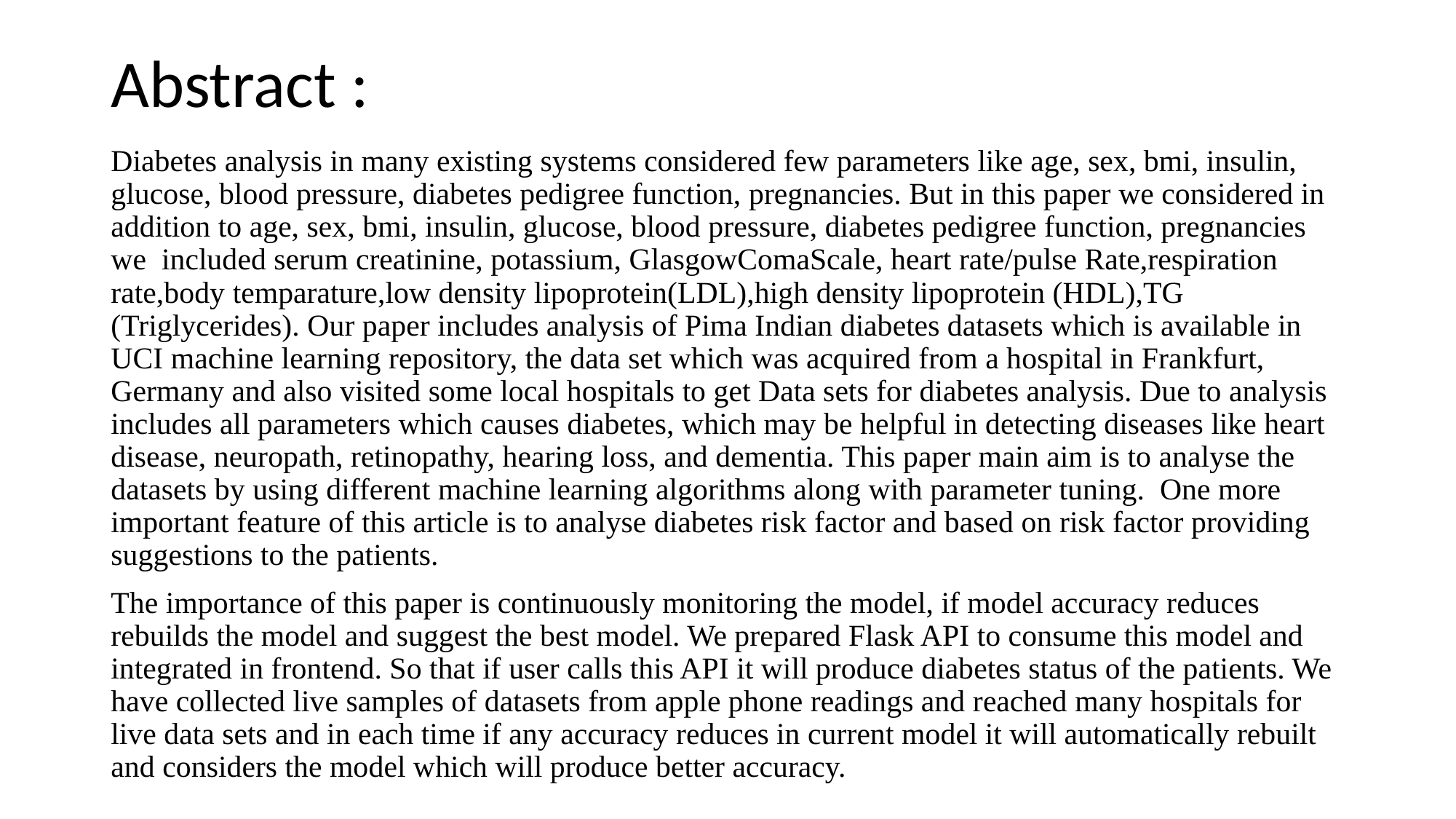

# Abstract :
Diabetes analysis in many existing systems considered few parameters like age, sex, bmi, insulin, glucose, blood pressure, diabetes pedigree function, pregnancies. But in this paper we considered in addition to age, sex, bmi, insulin, glucose, blood pressure, diabetes pedigree function, pregnancies we  included serum creatinine, potassium, GlasgowComaScale, heart rate/pulse Rate,respiration rate,body temparature,low density lipoprotein(LDL),high density lipoprotein (HDL),TG (Triglycerides). Our paper includes analysis of Pima Indian diabetes datasets which is available in UCI machine learning repository, the data set which was acquired from a hospital in Frankfurt, Germany and also visited some local hospitals to get Data sets for diabetes analysis. Due to analysis includes all parameters which causes diabetes, which may be helpful in detecting diseases like heart disease, neuropath, retinopathy, hearing loss, and dementia. This paper main aim is to analyse the datasets by using different machine learning algorithms along with parameter tuning.  One more important feature of this article is to analyse diabetes risk factor and based on risk factor providing suggestions to the patients.
The importance of this paper is continuously monitoring the model, if model accuracy reduces rebuilds the model and suggest the best model. We prepared Flask API to consume this model and integrated in frontend. So that if user calls this API it will produce diabetes status of the patients. We have collected live samples of datasets from apple phone readings and reached many hospitals for live data sets and in each time if any accuracy reduces in current model it will automatically rebuilt and considers the model which will produce better accuracy.